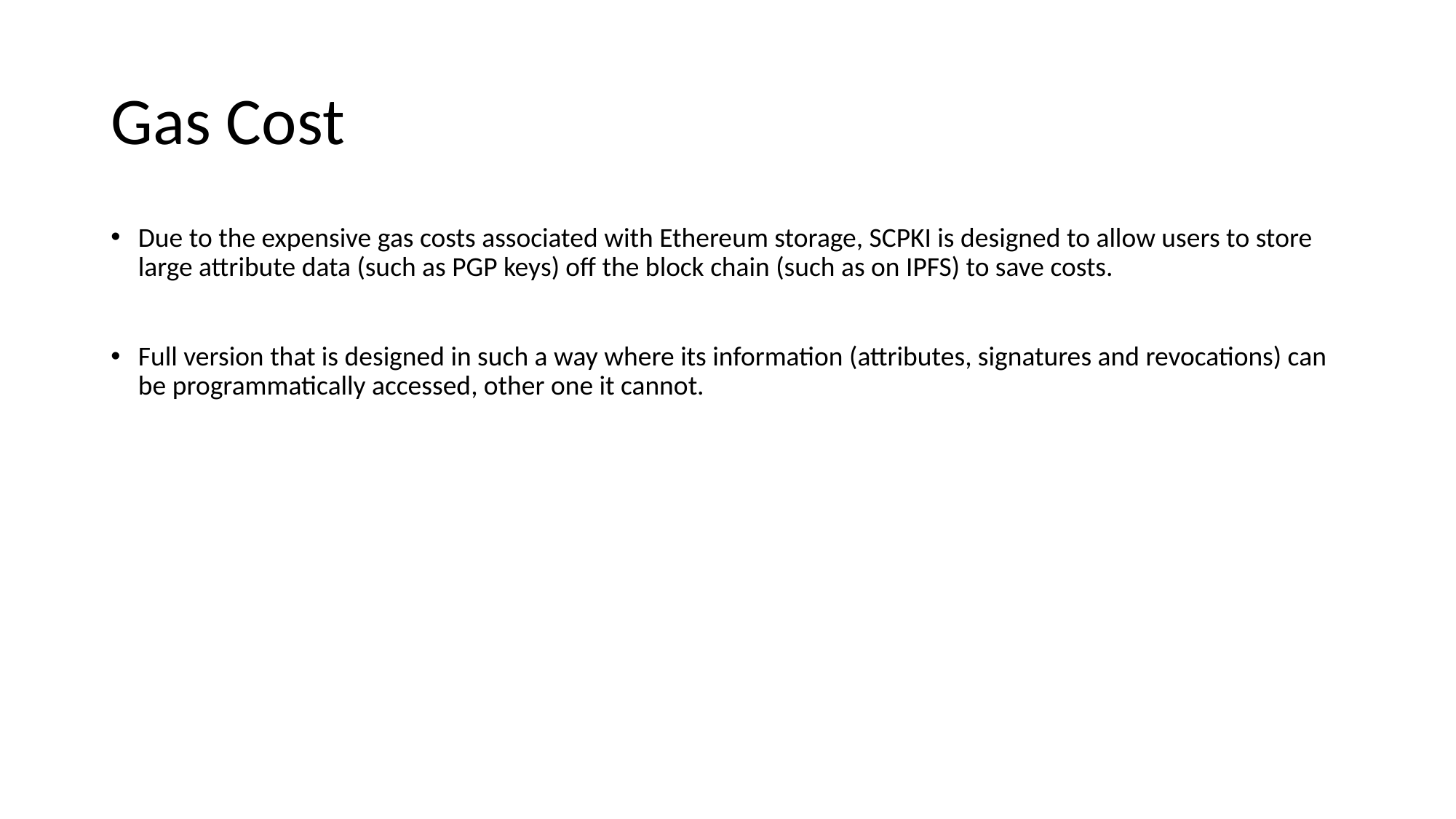

# Gas Cost
Due to the expensive gas costs associated with Ethereum storage, SCPKI is designed to allow users to store large attribute data (such as PGP keys) off the block chain (such as on IPFS) to save costs.

Full version that is designed in such a way where its information (attributes, signatures and revocations) can be programmatically accessed, other one it cannot.